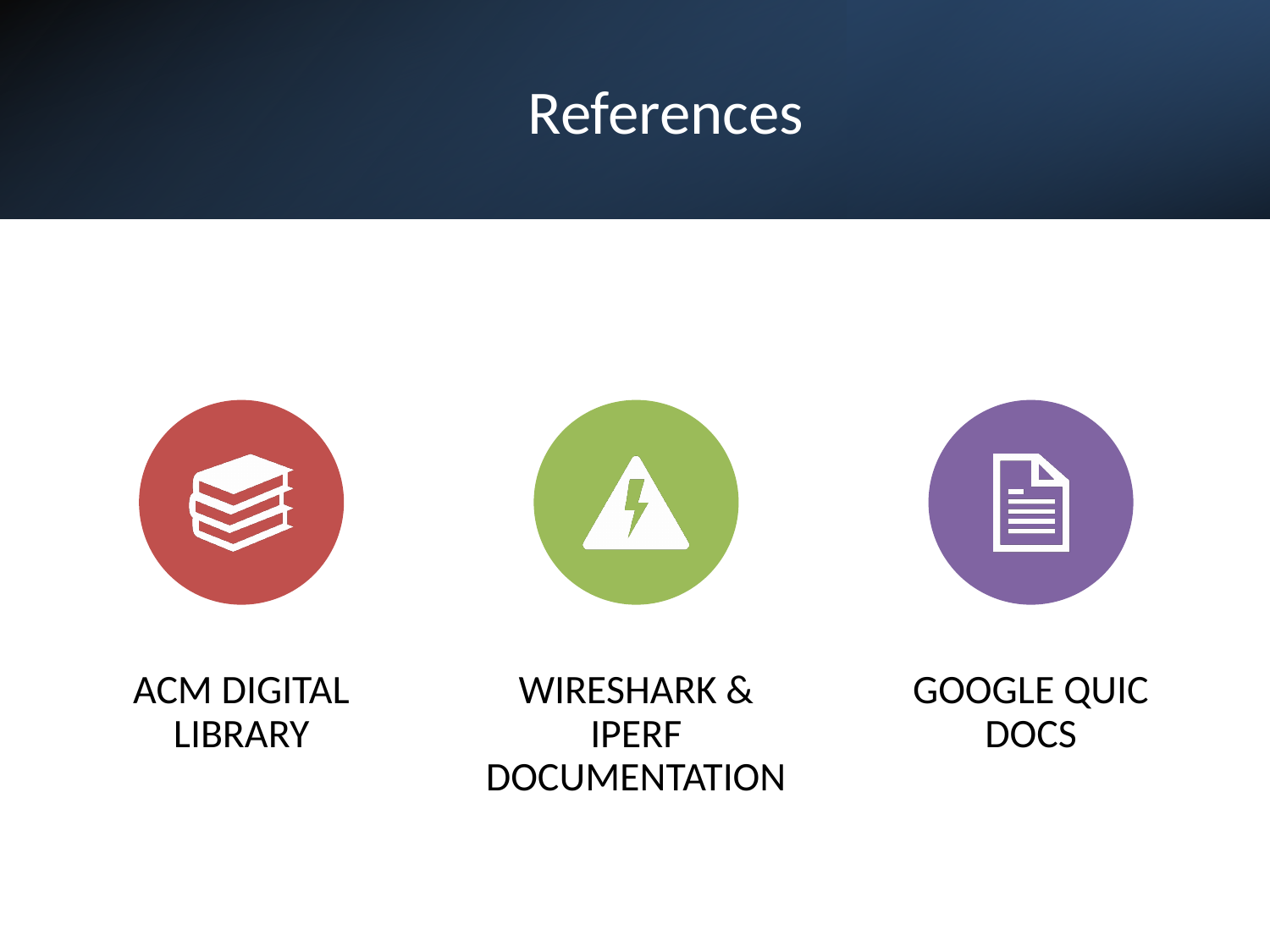

# References
ACM Digital Library
Wireshark & iPerf Documentation
Google QUIC Docs